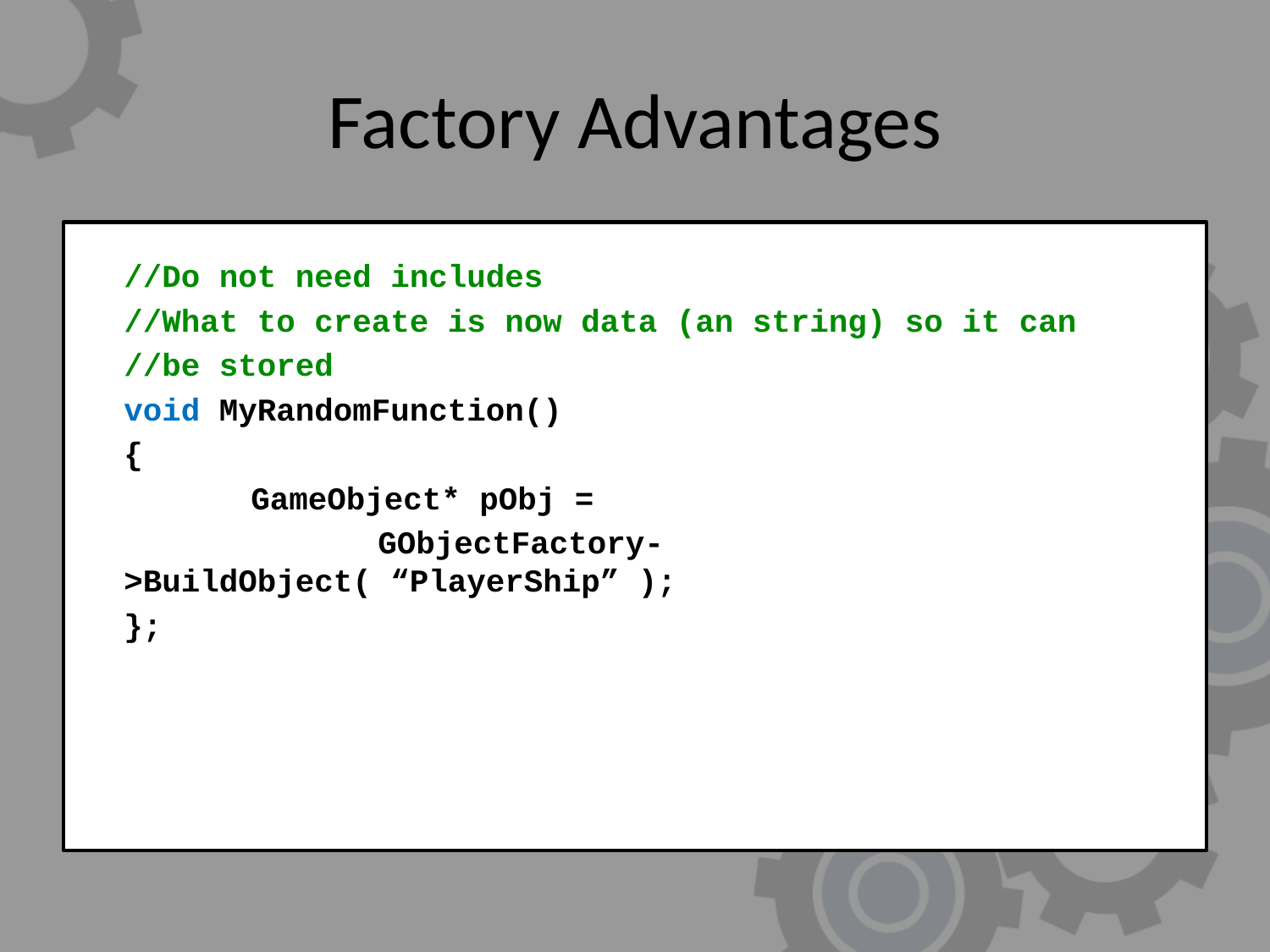

# Factory Advantages

	//Do not need includes
	//What to create is now data (an string) so it can
	//be stored
	void MyRandomFunction()
	{
		GameObject* pObj =
			GObjectFactory->BuildObject( “PlayerShip” );
	};